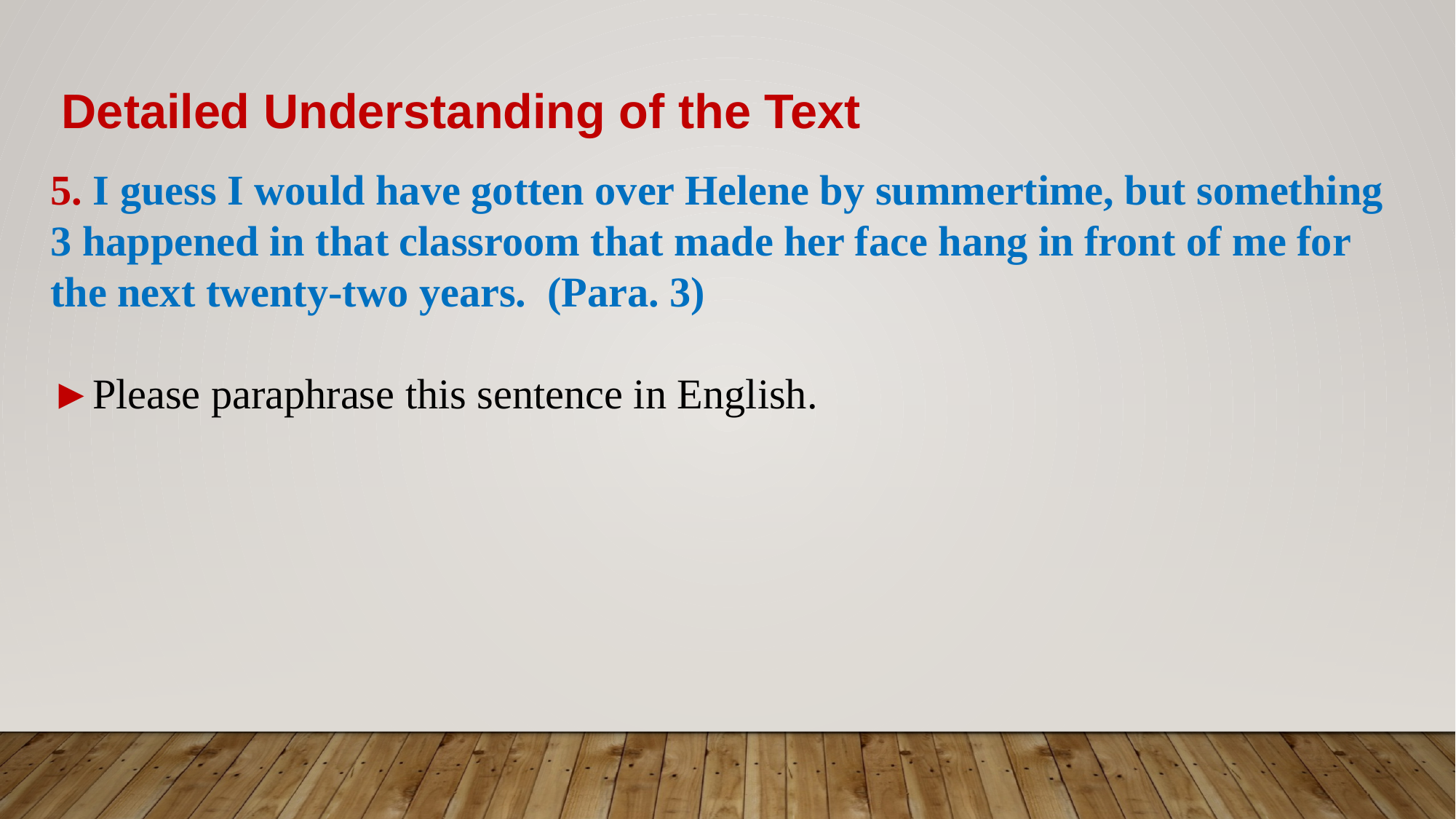

Detailed Understanding of the Text
5. I guess I would have gotten over Helene by summertime, but something 3 happened in that classroom that made her face hang in front of me for the next twenty-two years.  (Para. 3)

►Please paraphrase this sentence in English.